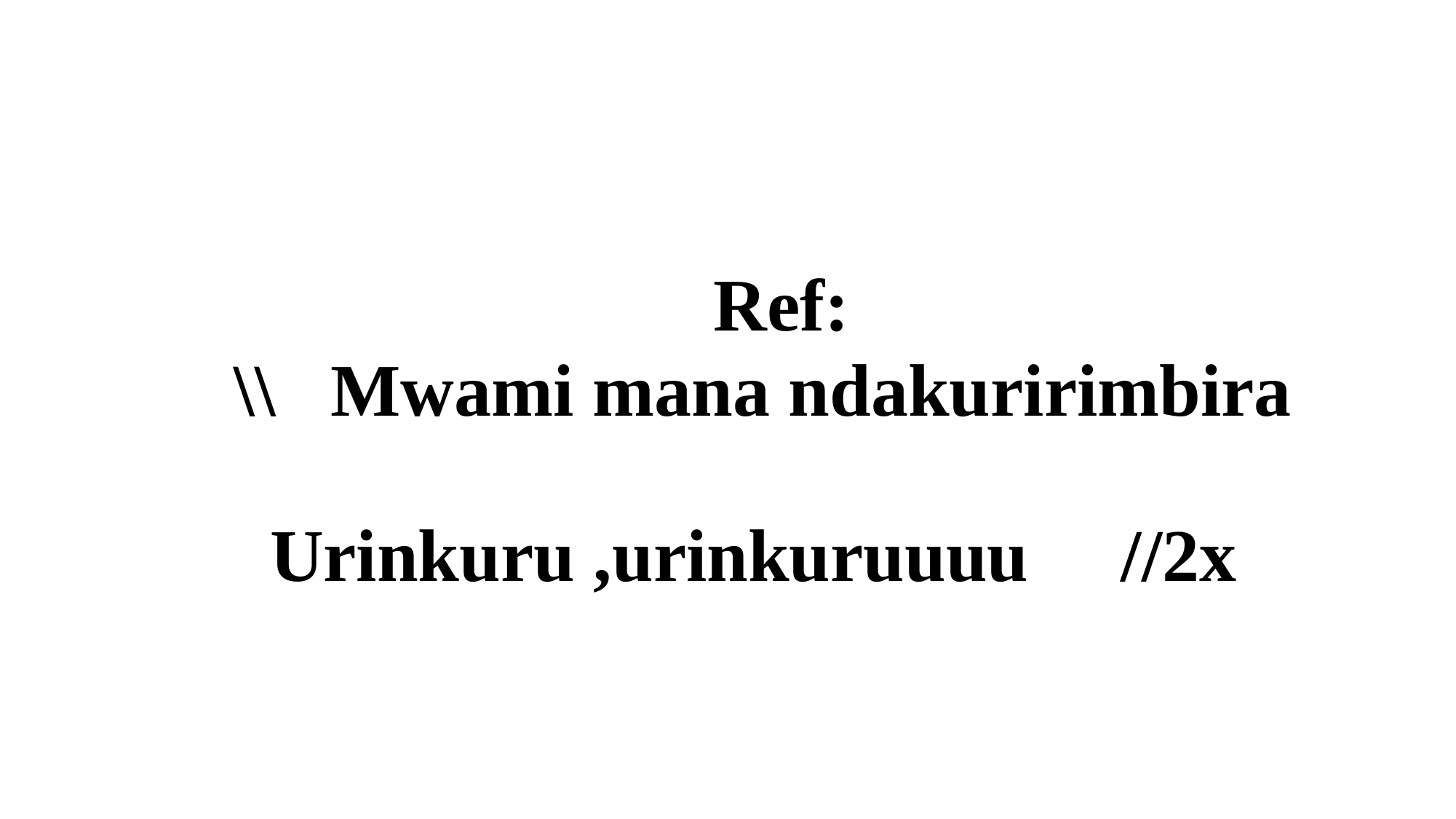

Ref:
  \\   Mwami mana ndakuririmbira
                    Urinkuru ,urinkuruuuu     //2x